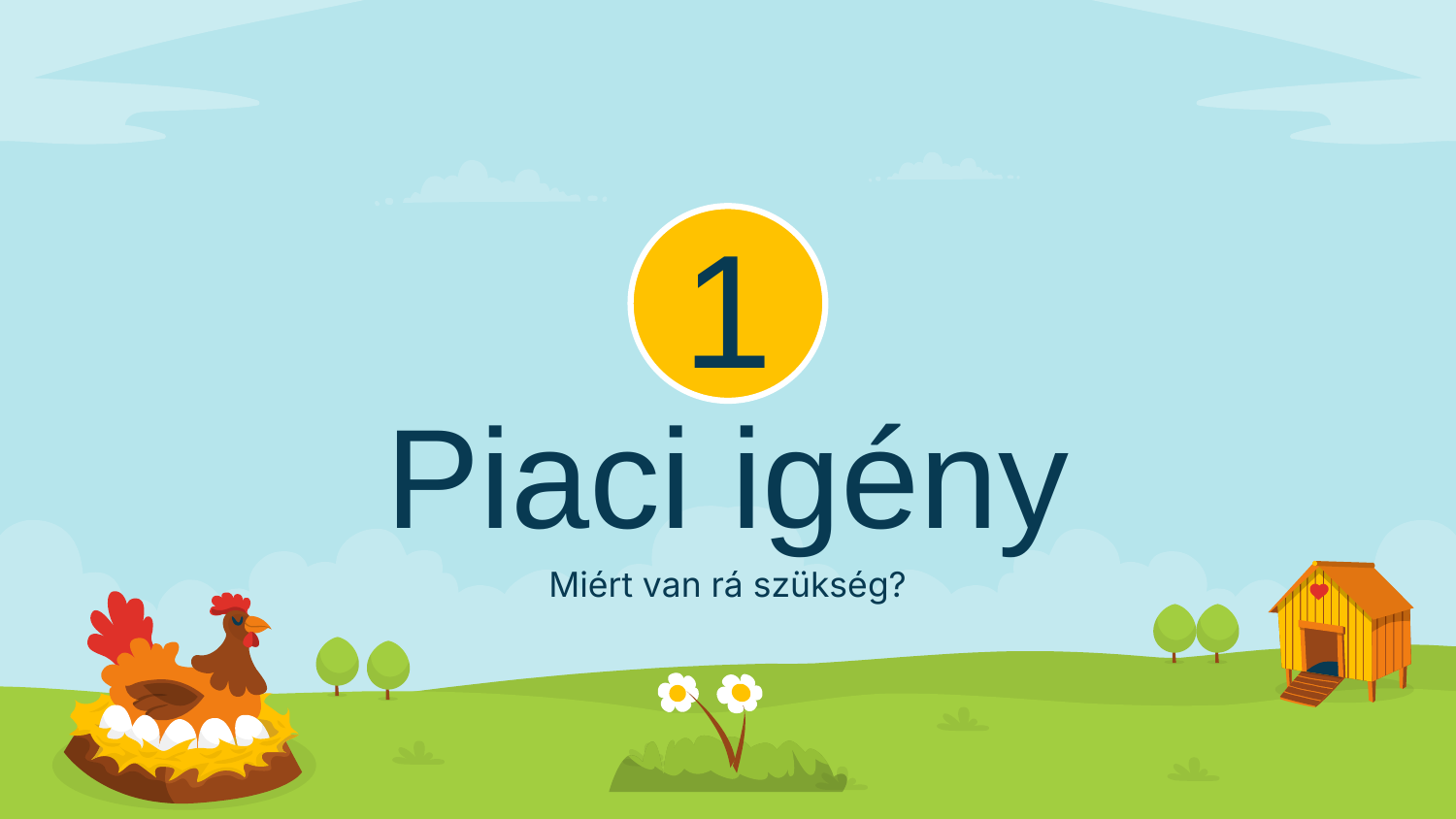

1
# Piaci igény
Miért van rá szükség?